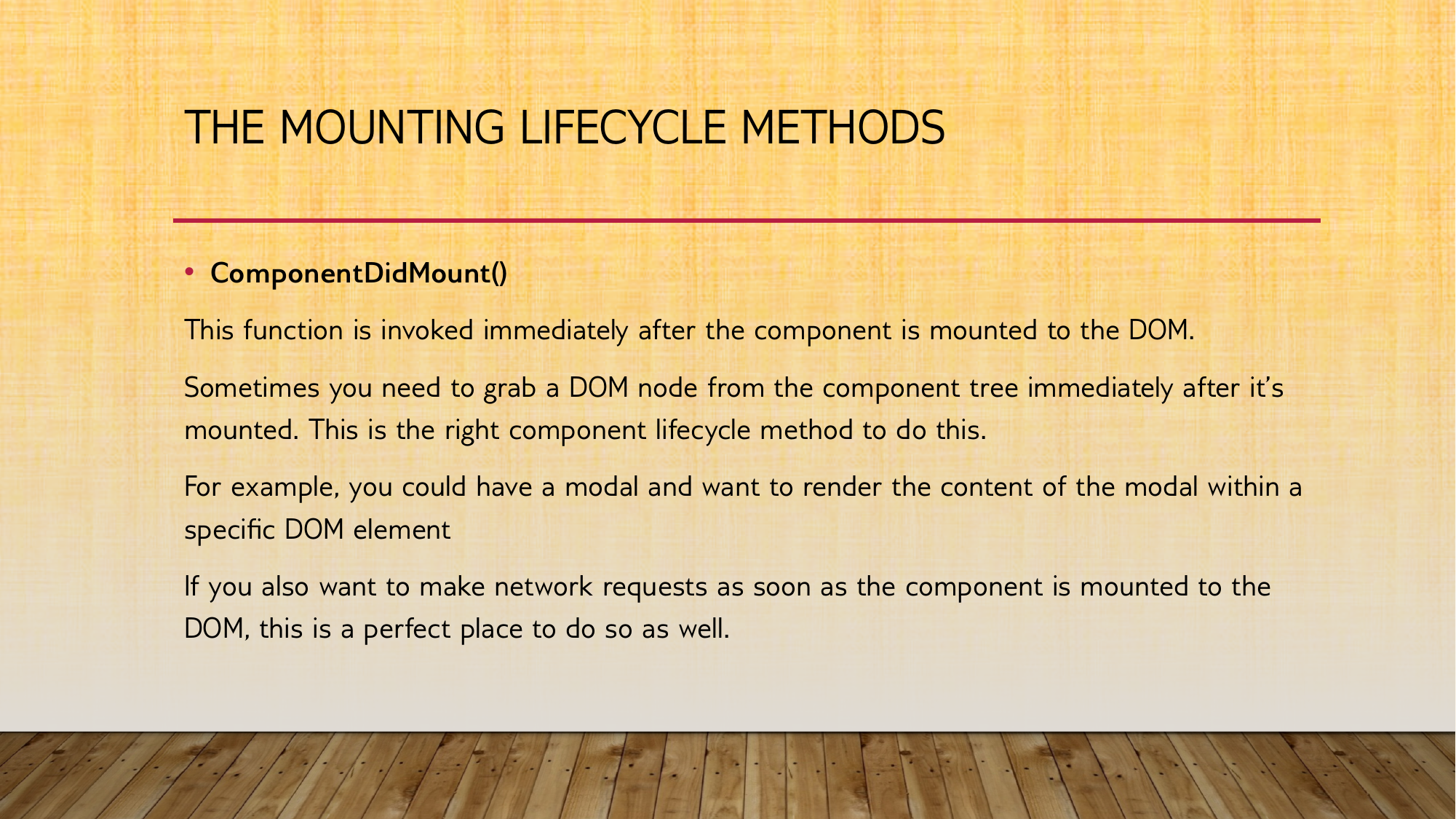

# The mounting lifecycle methods
ComponentDidMount()
This function is invoked immediately after the component is mounted to the DOM.
Sometimes you need to grab a DOM node from the component tree immediately after it’s mounted. This is the right component lifecycle method to do this.
For example, you could have a modal and want to render the content of the modal within a specific DOM element
If you also want to make network requests as soon as the component is mounted to the DOM, this is a perfect place to do so as well.